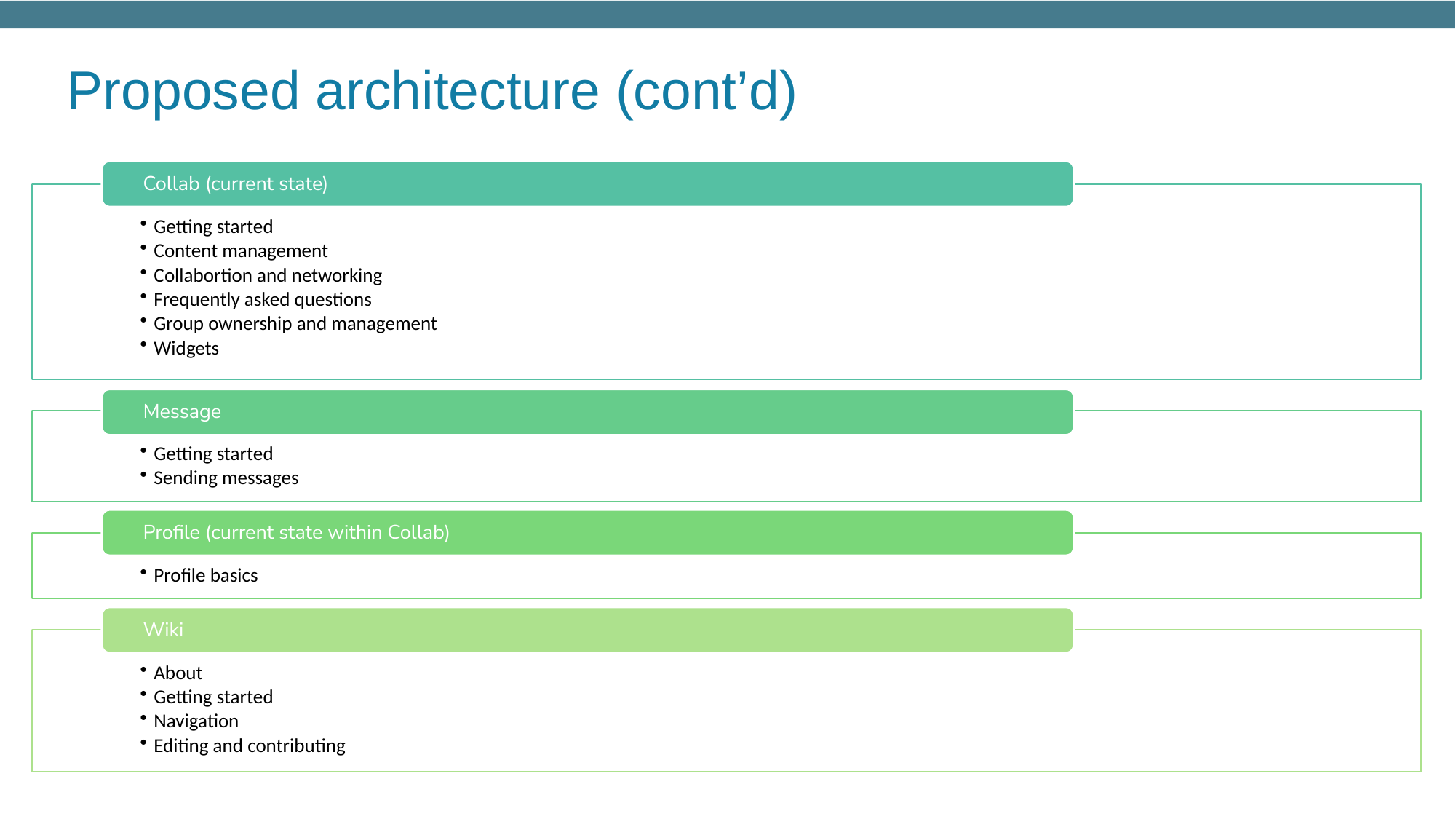

# Proposed architecture (cont’d)
Getting started
Content management
Collabortion and networking
Frequently asked questions
Group ownership and management
Widgets
Collab (current state)
Getting started
Sending messages
Message
Profile basics
Profile (current state within Collab)
About
Getting started
Navigation
Editing and contributing
Wiki